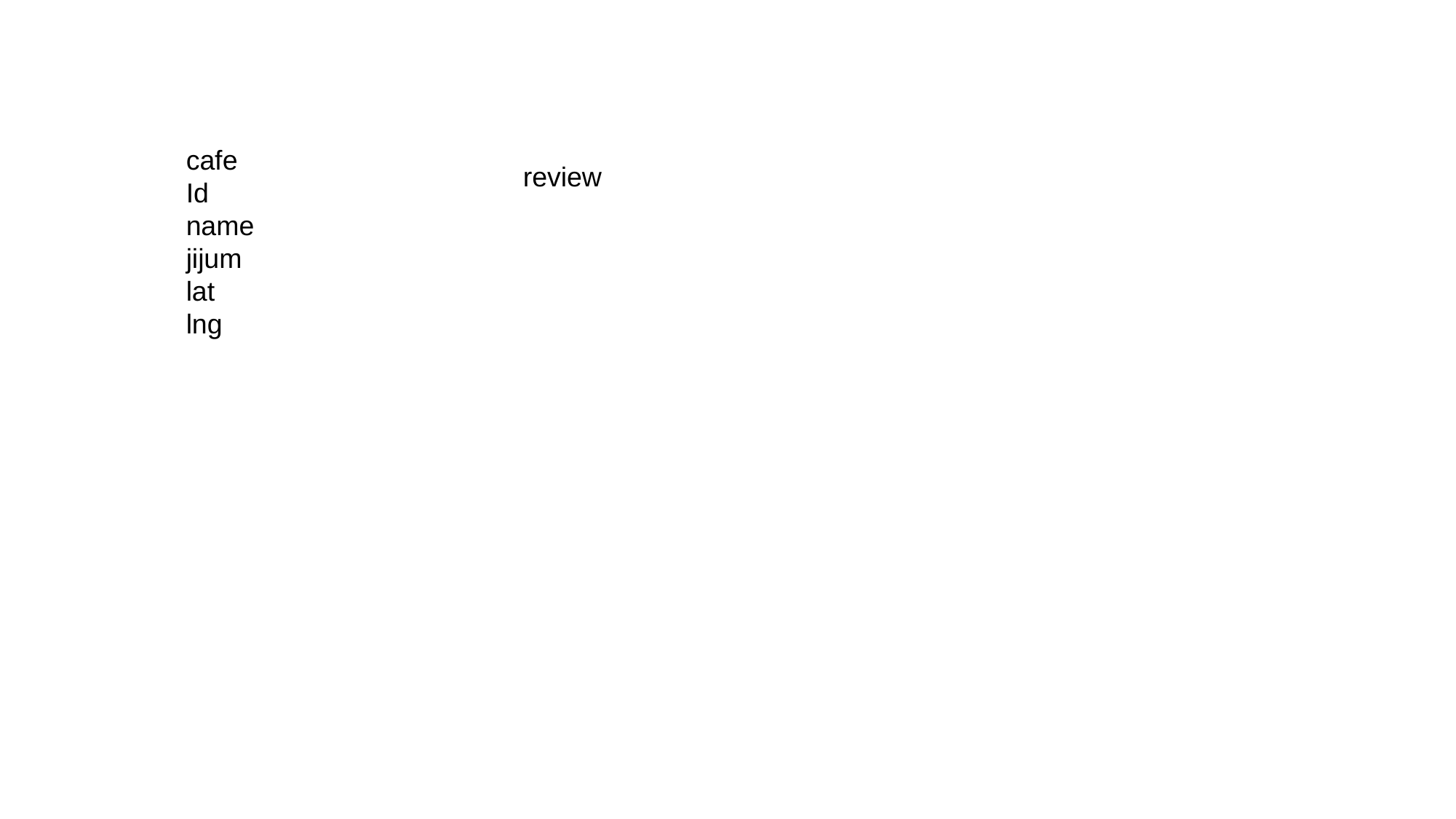

cafe
Id
name
jijum
lat
lng
review